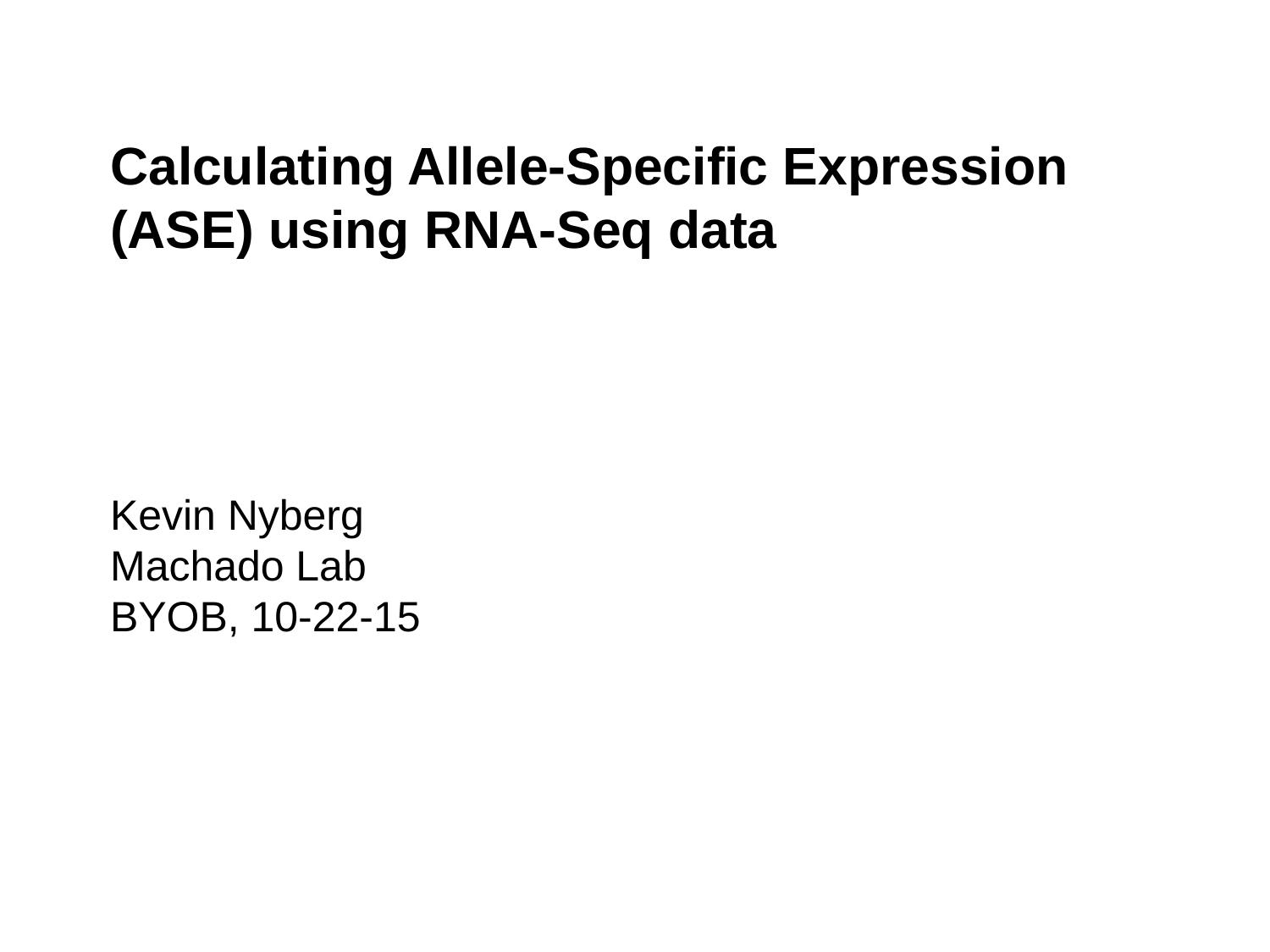

Calculating Allele-Specific Expression (ASE) using RNA-Seq data

Kevin Nyberg
Machado Lab
BYOB, 10-22-15